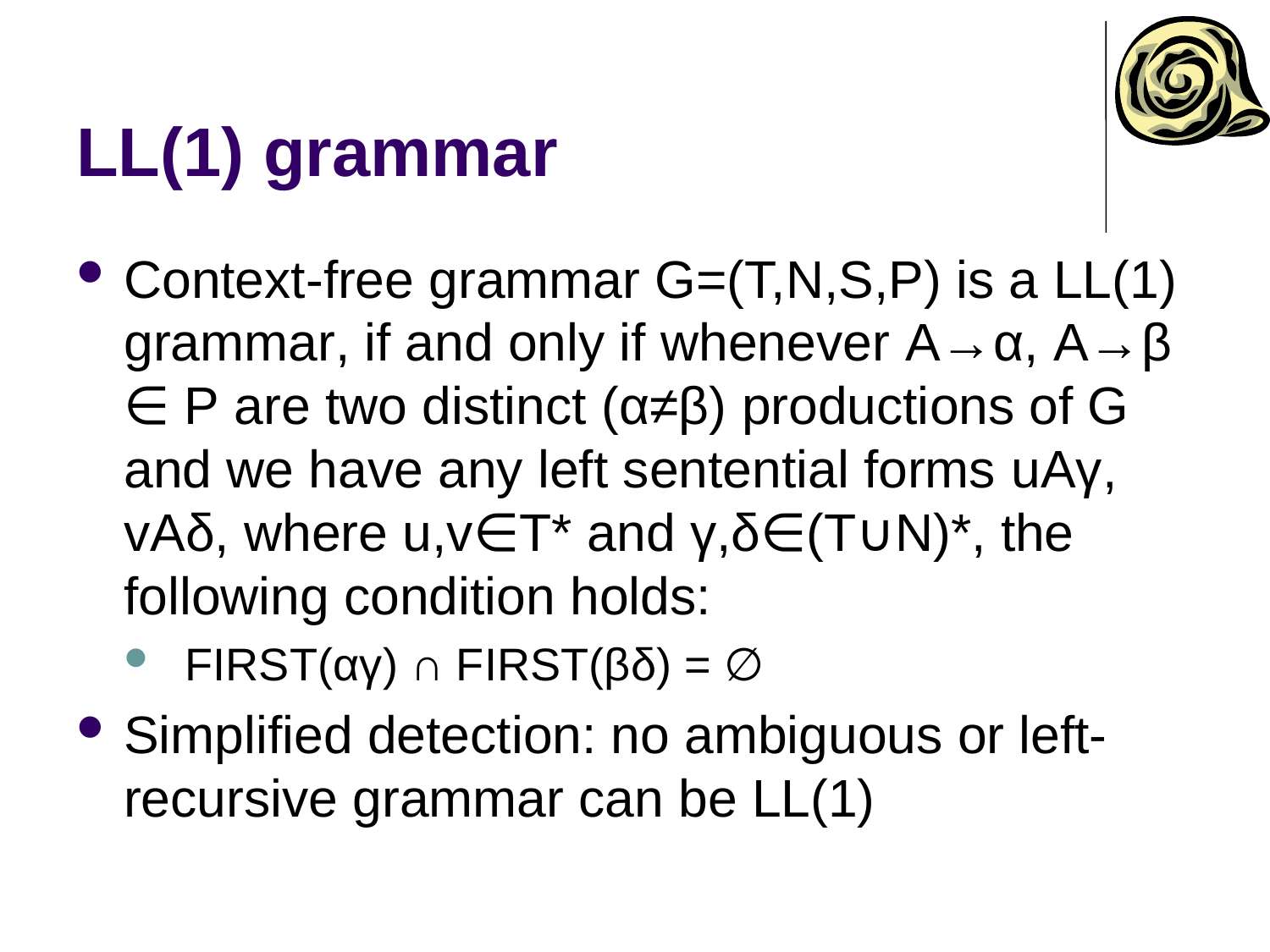

# LL(1) grammar
Context-free grammar G=(T,N,S,P) is a LL(1) grammar, if and only if whenever A→α, A→β ∈ P are two distinct (α≠β) productions of G and we have any left sentential forms uAγ, vAδ, where u,v∈T* and γ,δ∈(T∪N)*, the following condition holds:
 FIRST(αγ) ∩ FIRST(βδ) = ∅
Simplified detection: no ambiguous or left-recursive grammar can be LL(1)